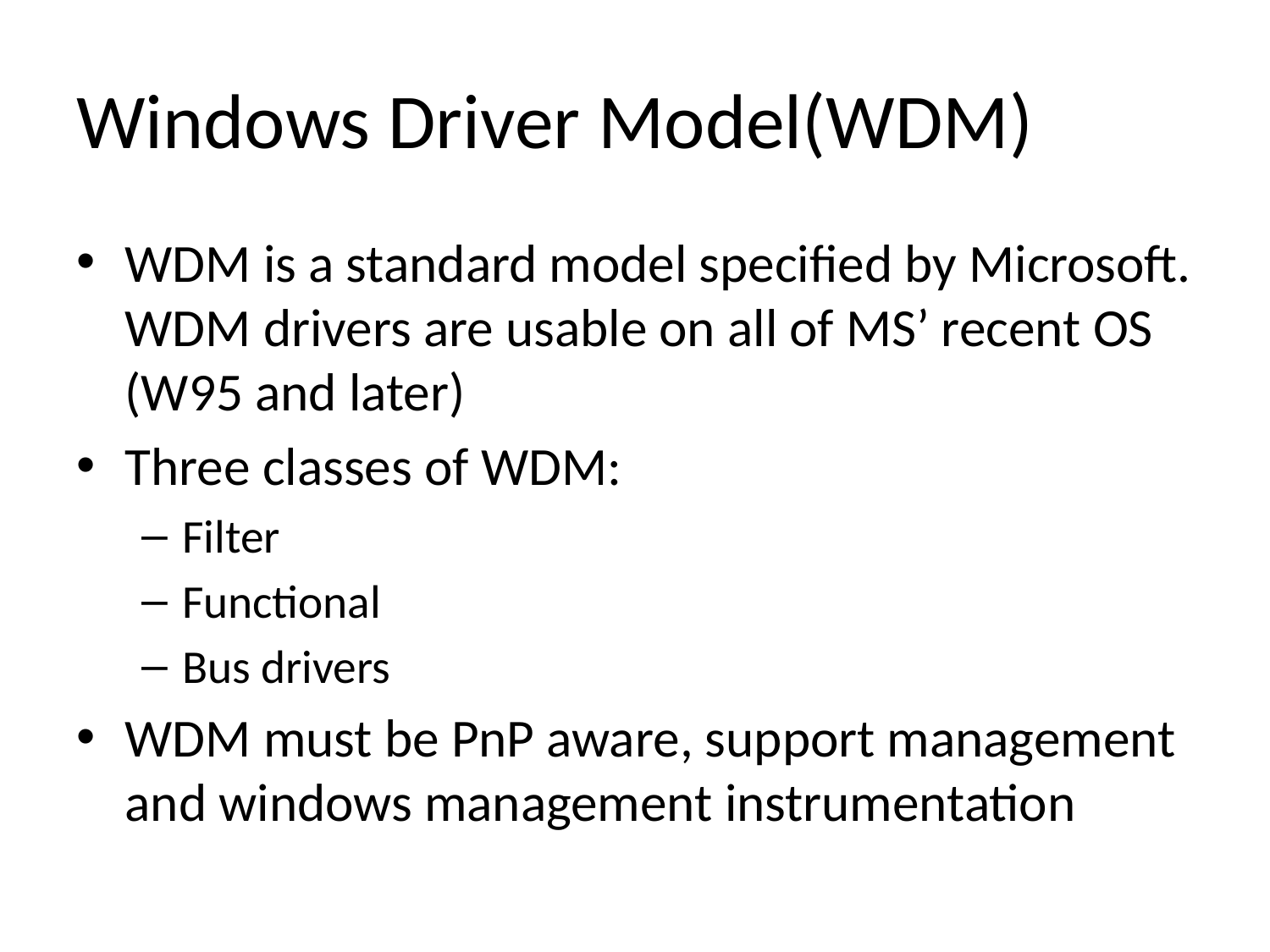

# Windows Driver Model(WDM)
WDM is a standard model specified by Microsoft. WDM drivers are usable on all of MS’ recent OS (W95 and later)
Three classes of WDM:
Filter
Functional
Bus drivers
WDM must be PnP aware, support management and windows management instrumentation